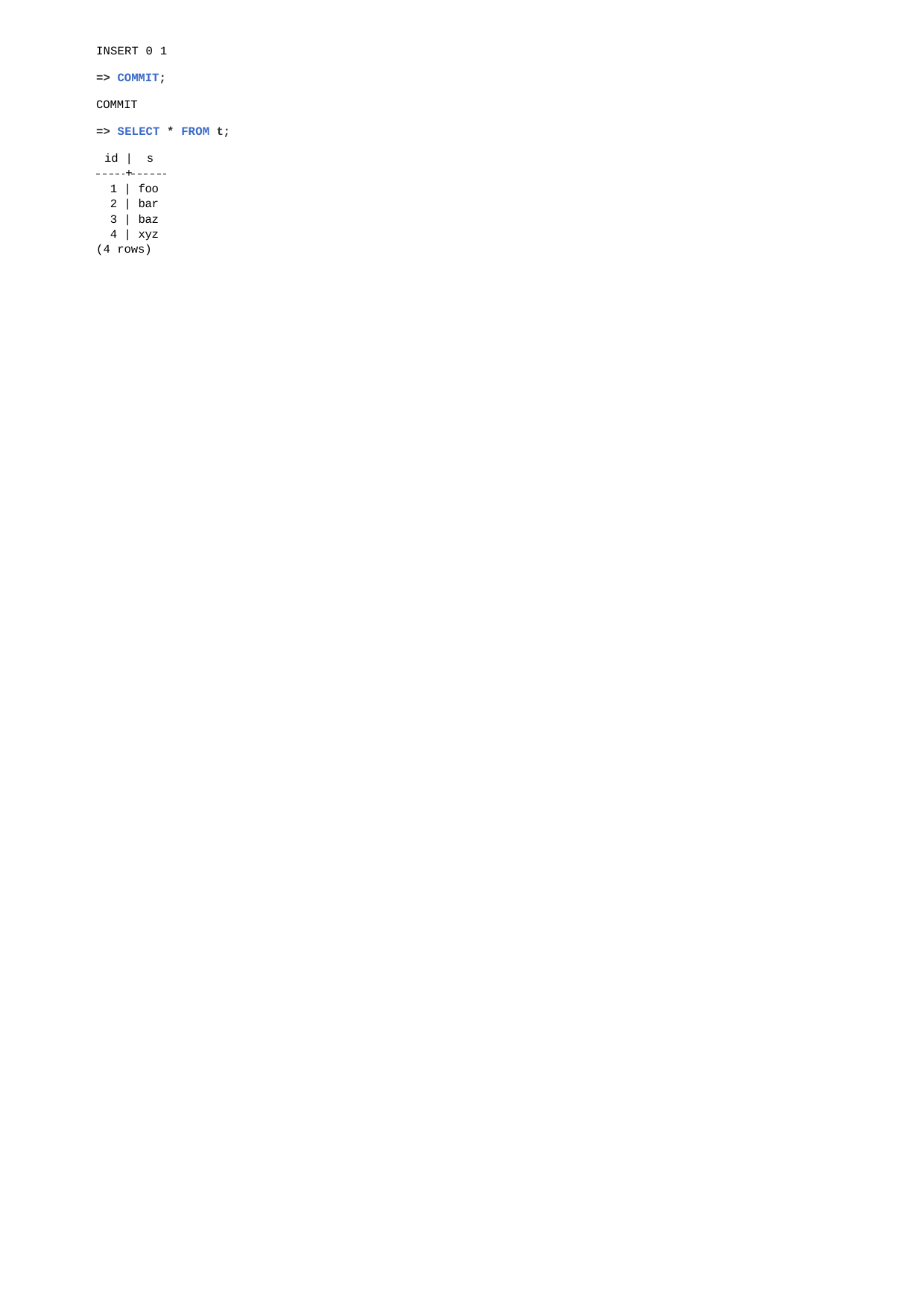

INSERT 0 1
=> COMMIT;
COMMIT
=> SELECT * FROM t;
id | s
+
| foo
| bar
| baz
| xyz
(4 rows)